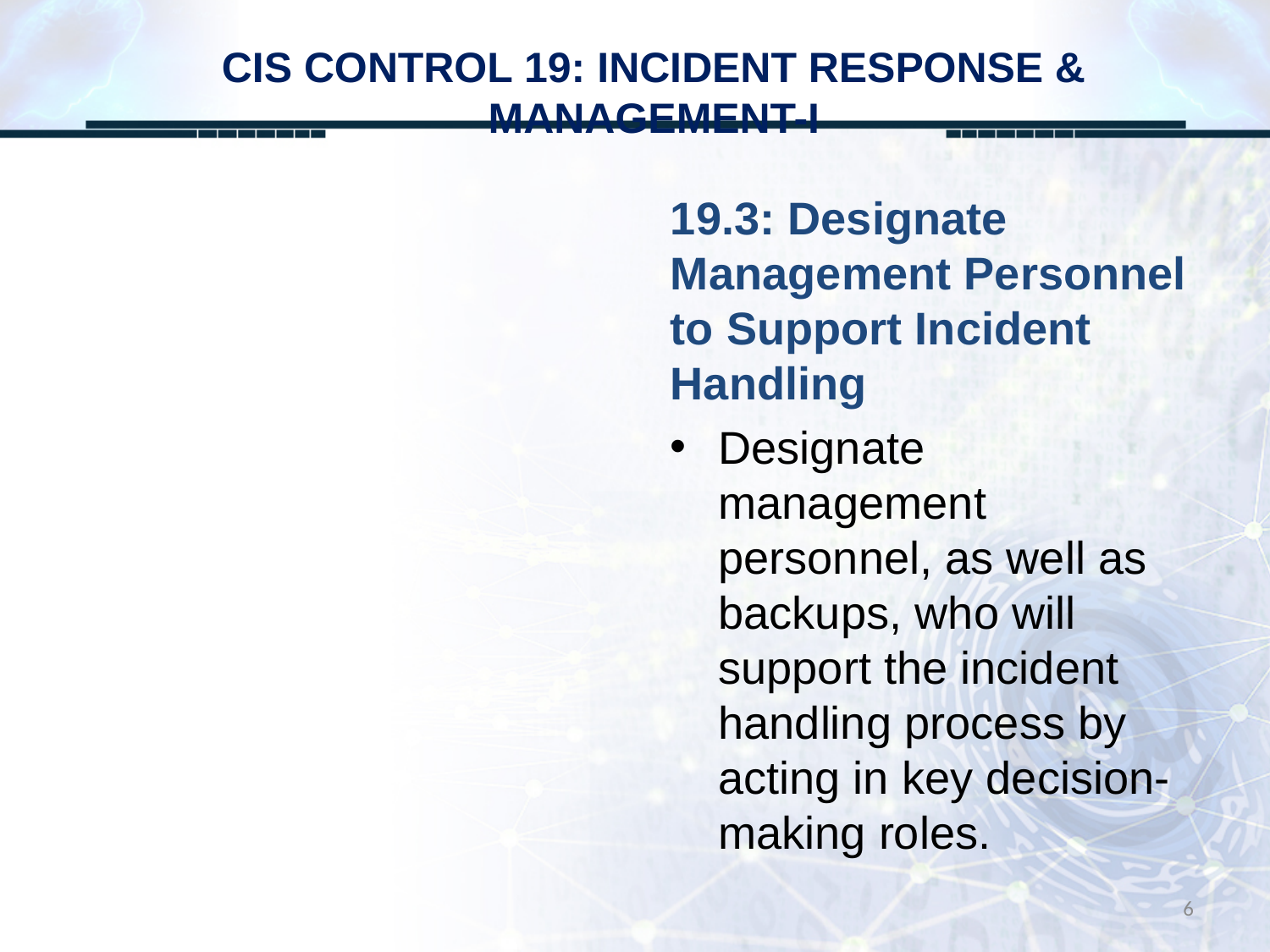

# CIS CONTROL 19: INCIDENT RESPONSE & MANAGEMENT-I
19.3: Designate Management Personnel to Support Incident Handling
Designate management personnel, as well as backups, who will support the incident handling process by acting in key decision-making roles.
6